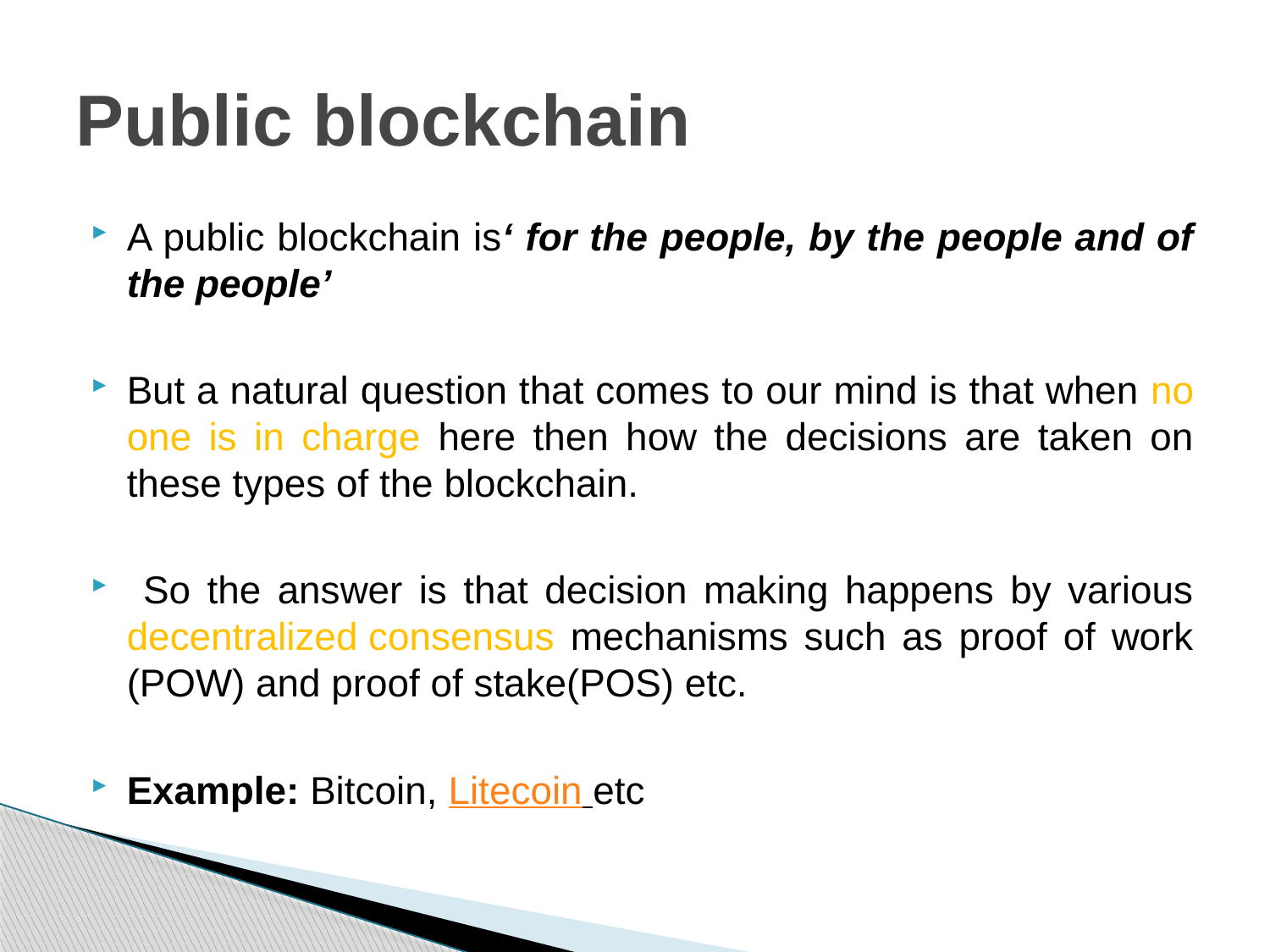

# Public blockchain
A public blockchain is‘ for the people, by the people and of the people’

But a natural question that comes to our mind is that when no one is in charge here then how the decisions are taken on these types of the blockchain.

 So the answer is that decision making happens by various decentralized consensus mechanisms such as proof of work (POW) and proof of stake(POS) etc.

Example: Bitcoin, Litecoin etc